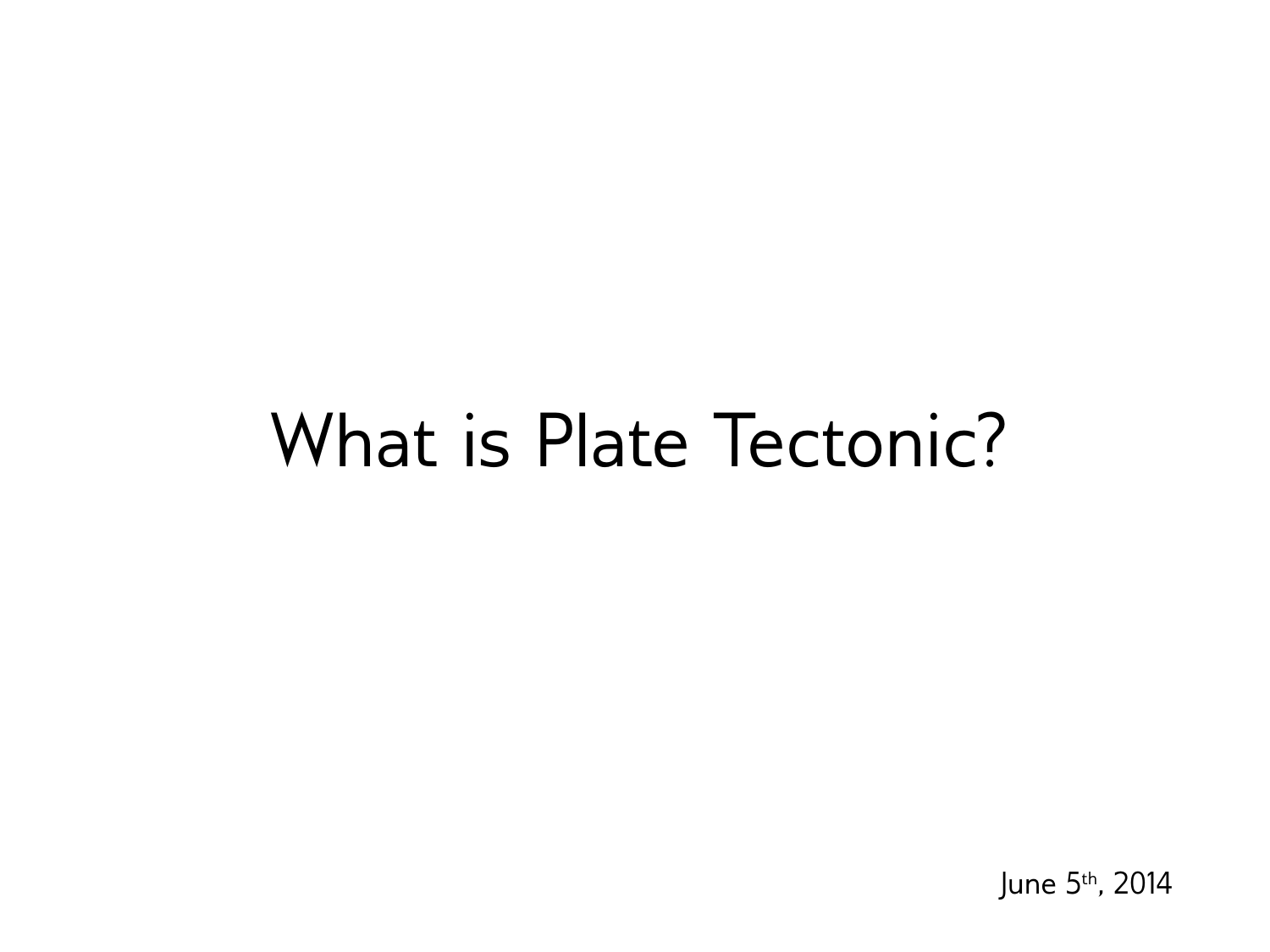

What is Plate Tectonic?
June 5th, 2014